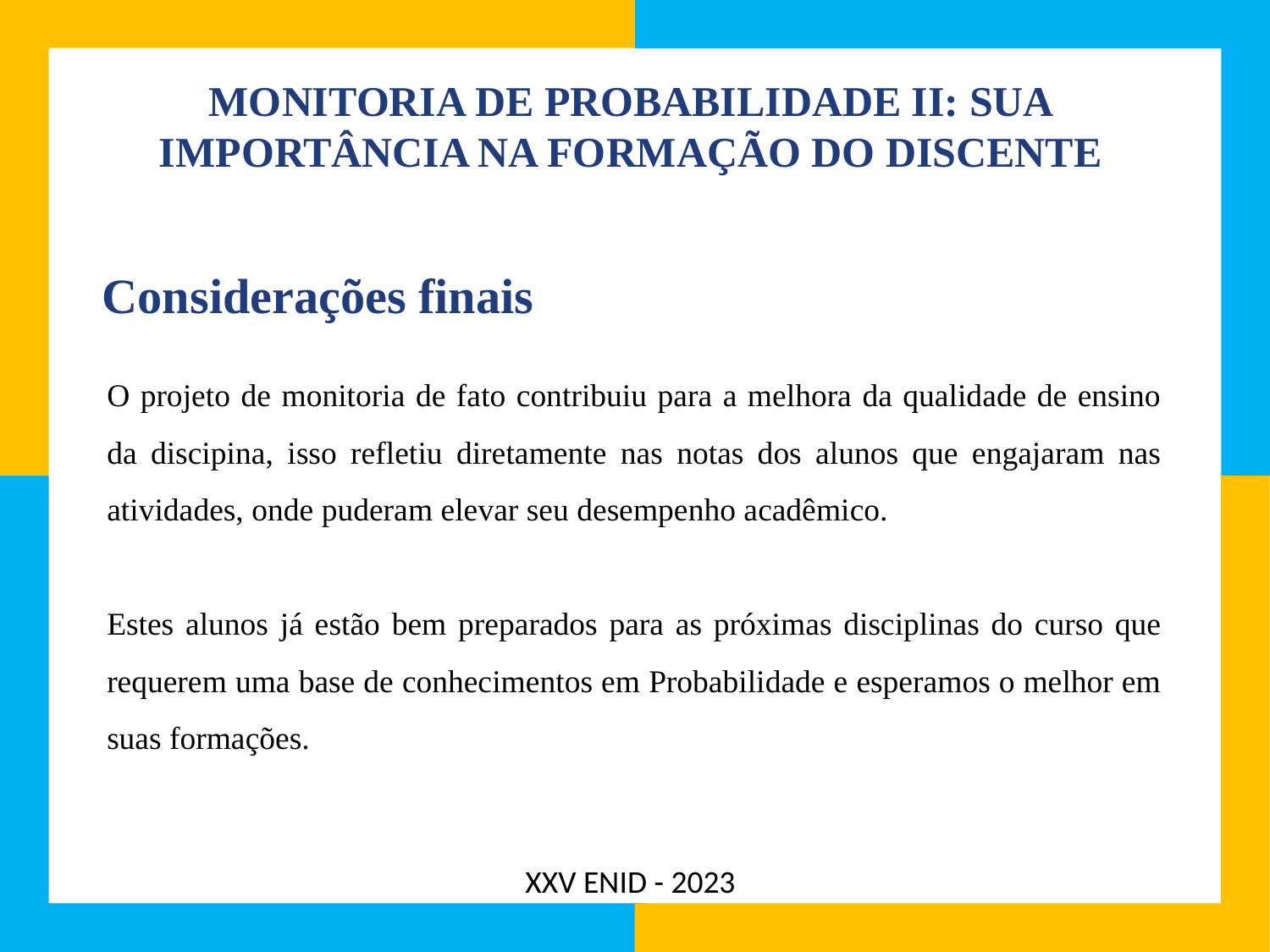

# MONITORIA DE PROBABILIDADE II: SUA IMPORTÂNCIA NA FORMAÇÃO DO DISCENTE
Considerações finais
O projeto de monitoria de fato contribuiu para a melhora da qualidade de ensino da discipina, isso refletiu diretamente nas notas dos alunos que engajaram nas atividades, onde puderam elevar seu desempenho acadêmico.

Estes alunos já estão bem preparados para as próximas disciplinas do curso que requerem uma base de conhecimentos em Probabilidade e esperamos o melhor em suas formações.
XXV ENID - 2023